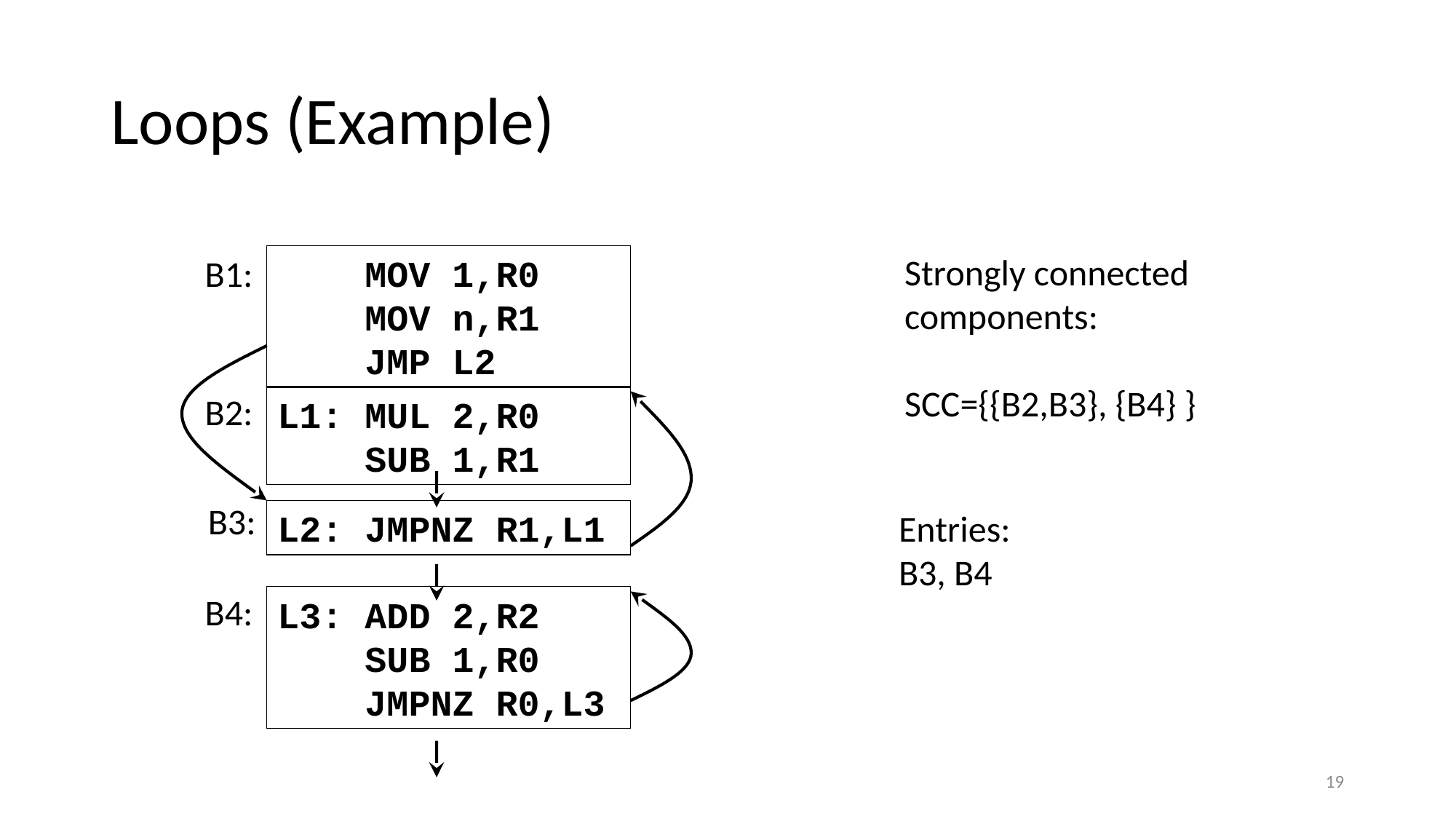

# Loops (Example)
Strongly connected
components:

SCC={{B2,B3}, {B4} }
    MOV 1,R0
    MOV n,R1
    JMP L2
B1:

B2:
L1: MUL 2,R0
    SUB 1,R1

B3:
L2: JMPNZ R1,L1
Entries:
B3, B4

B4:
L3: ADD 2,R2
    SUB 1,R0
    JMPNZ R0,L3

19